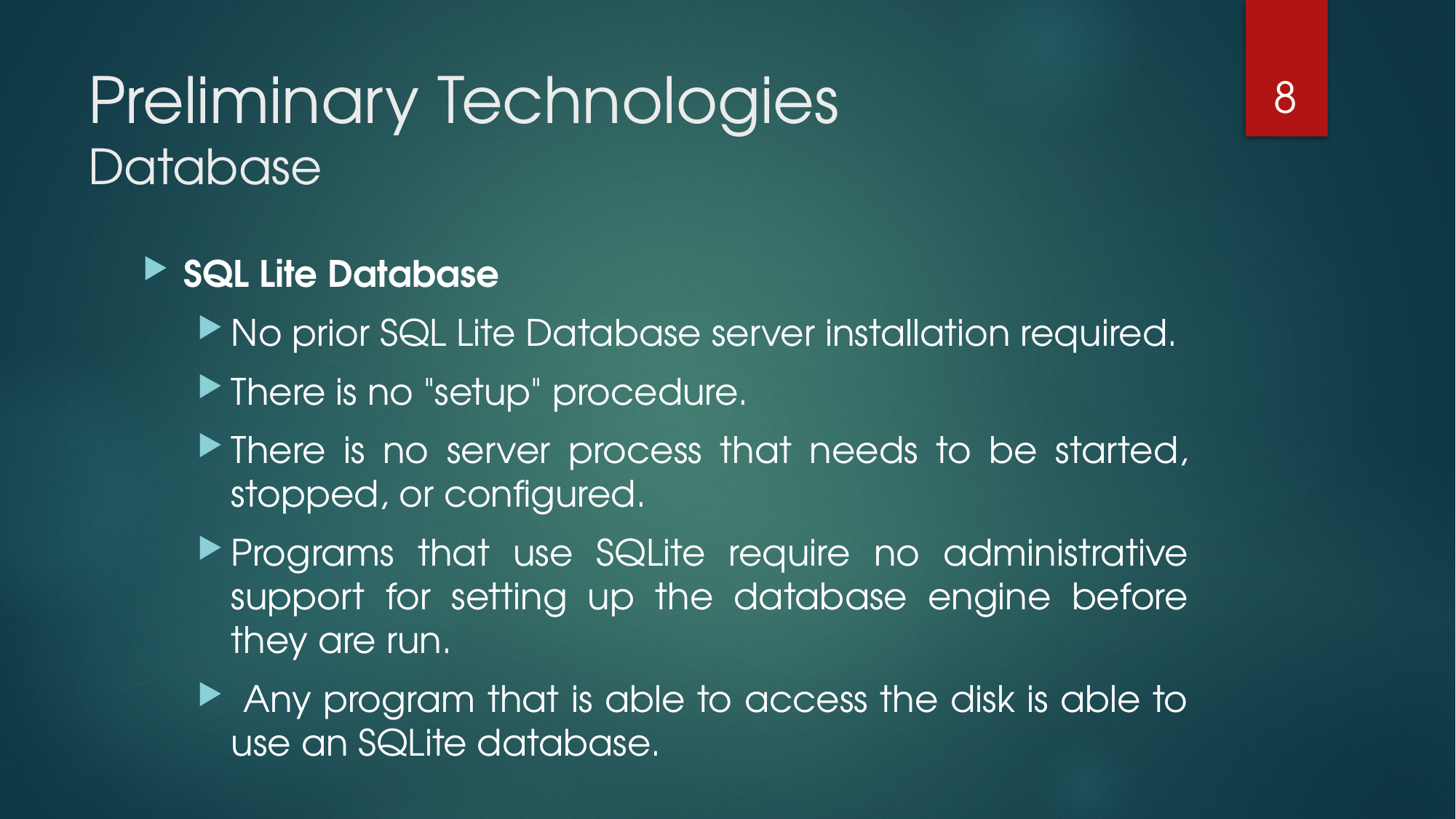

8
# Preliminary Technologies Database
SQL Lite Database
No prior SQL Lite Database server installation required.
There is no "setup" procedure.
There is no server process that needs to be started, stopped, or configured.
Programs that use SQLite require no administrative support for setting up the database engine before they are run.
 Any program that is able to access the disk is able to use an SQLite database.